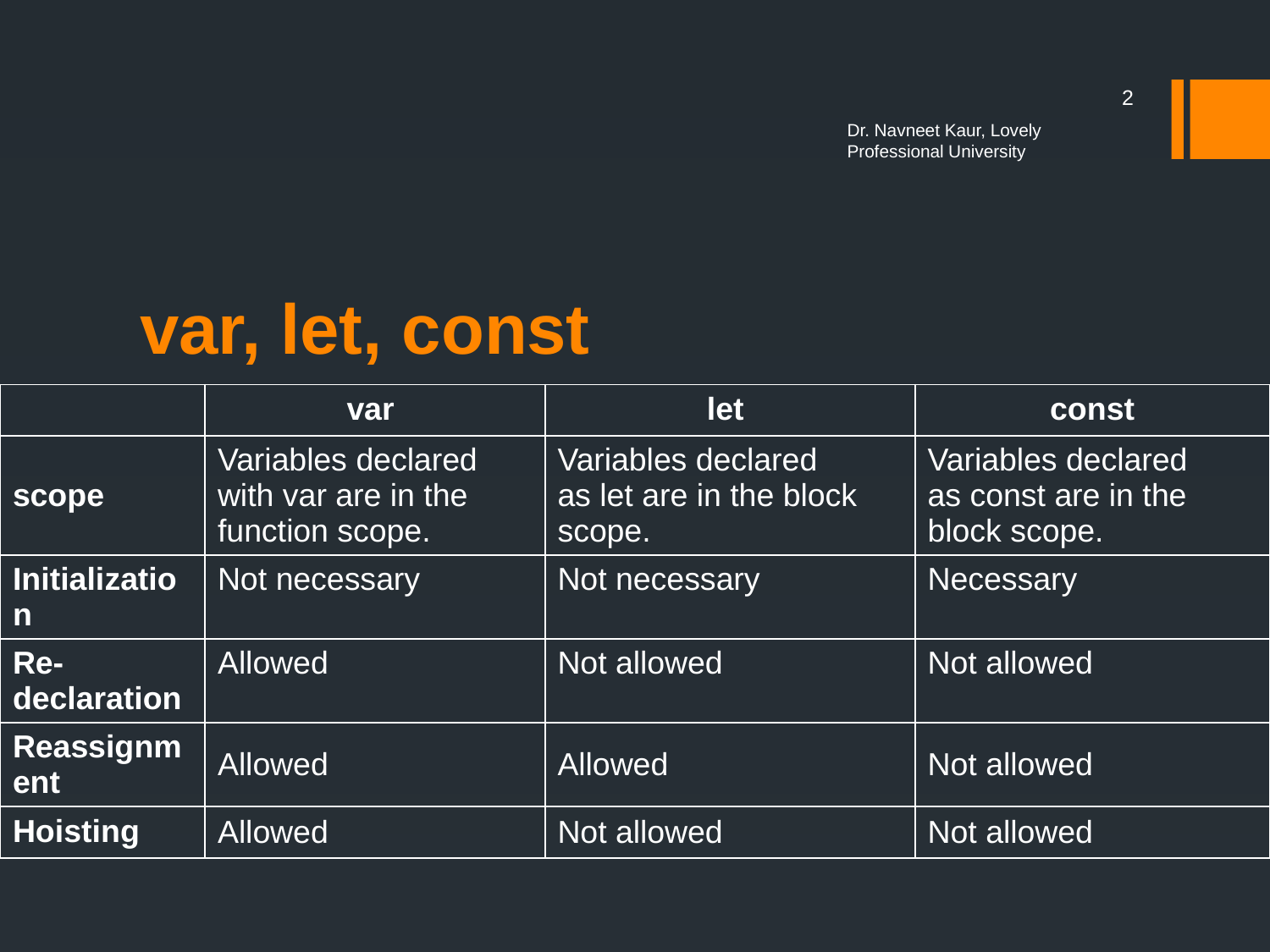

2
Dr. Navneet Kaur, Lovely Professional University
# var, let, const
|  | var | let | const |
| --- | --- | --- | --- |
| scope | Variables declared with var are in the function scope. | Variables declared as let are in the block scope. | Variables declared as const are in the block scope. |
| Initialization | Not necessary | Not necessary | Necessary |
| Re-declaration | Allowed | Not allowed | Not allowed |
| Reassignment | Allowed | Allowed | Not allowed |
| Hoisting | Allowed | Not allowed | Not allowed |